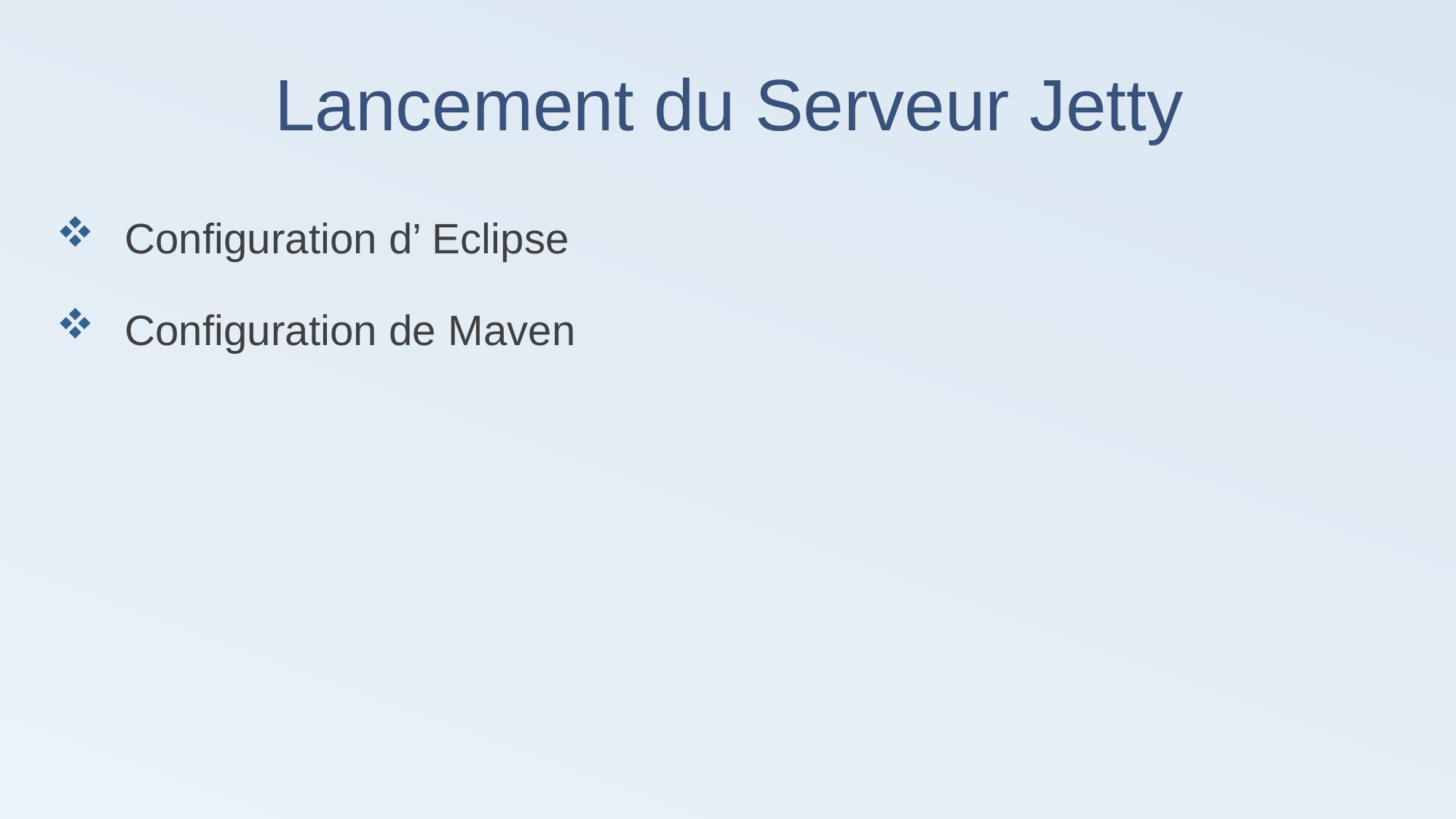

# Lancement du Serveur Jetty
Configuration d’ Eclipse

Configuration de Maven